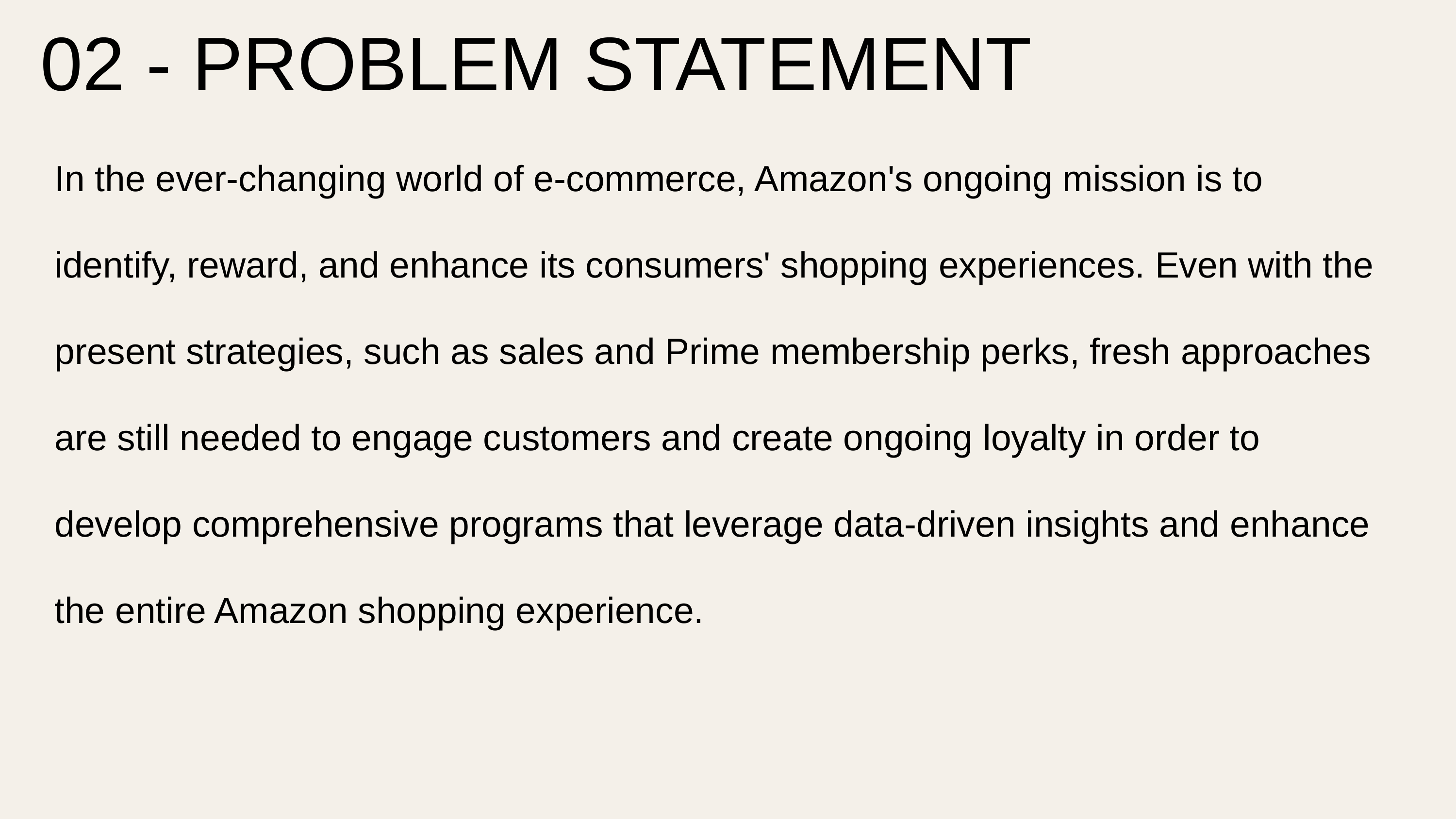

02 - PROBLEM STATEMENT
In the ever-changing world of e-commerce, Amazon's ongoing mission is to identify, reward, and enhance its consumers' shopping experiences. Even with the present strategies, such as sales and Prime membership perks, fresh approaches are still needed to engage customers and create ongoing loyalty in order to develop comprehensive programs that leverage data-driven insights and enhance the entire Amazon shopping experience.